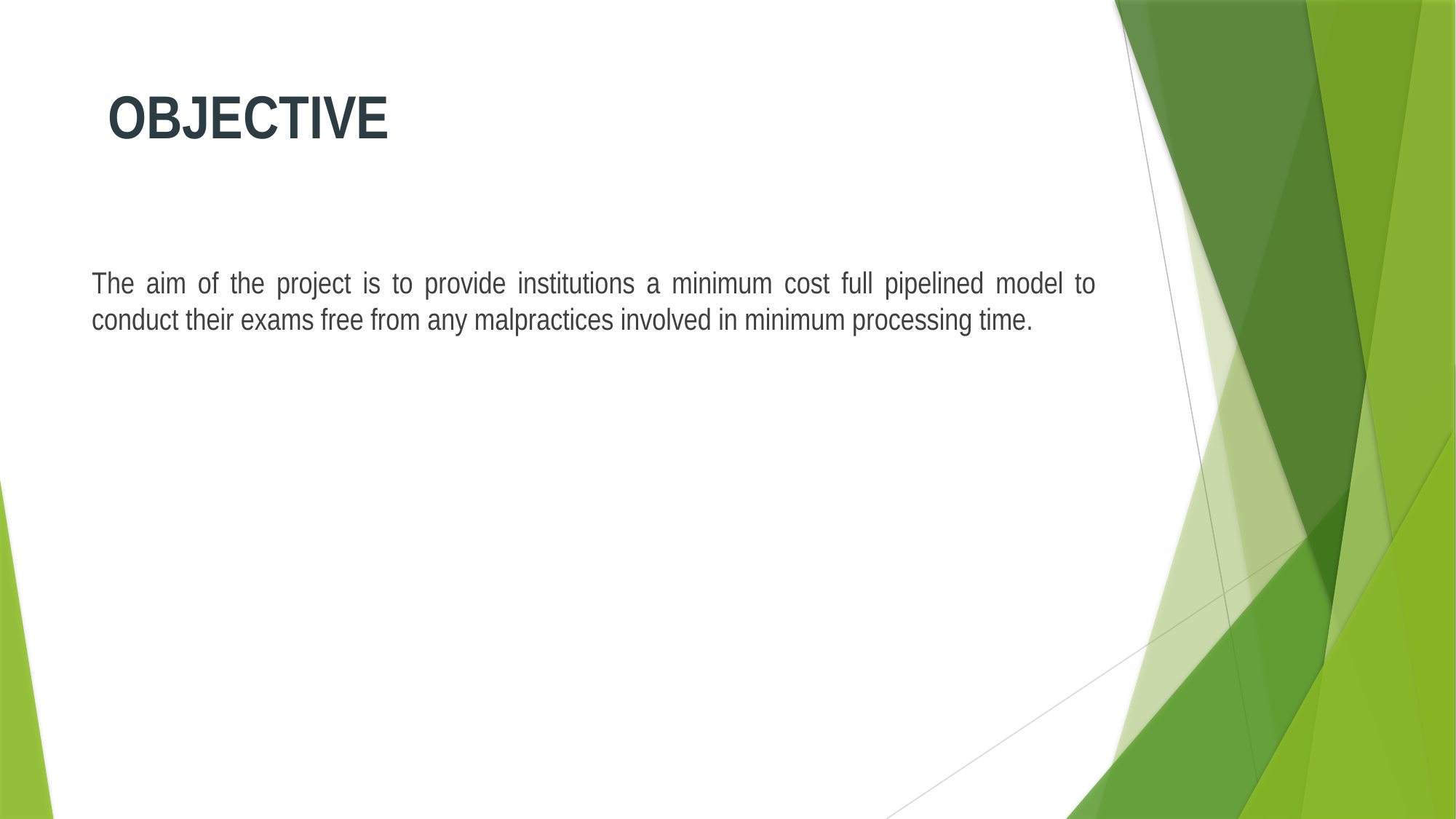

# OBJECTIVE
The aim of the project is to provide institutions a minimum cost full pipelined model to conduct their exams free from any malpractices involved in minimum processing time.